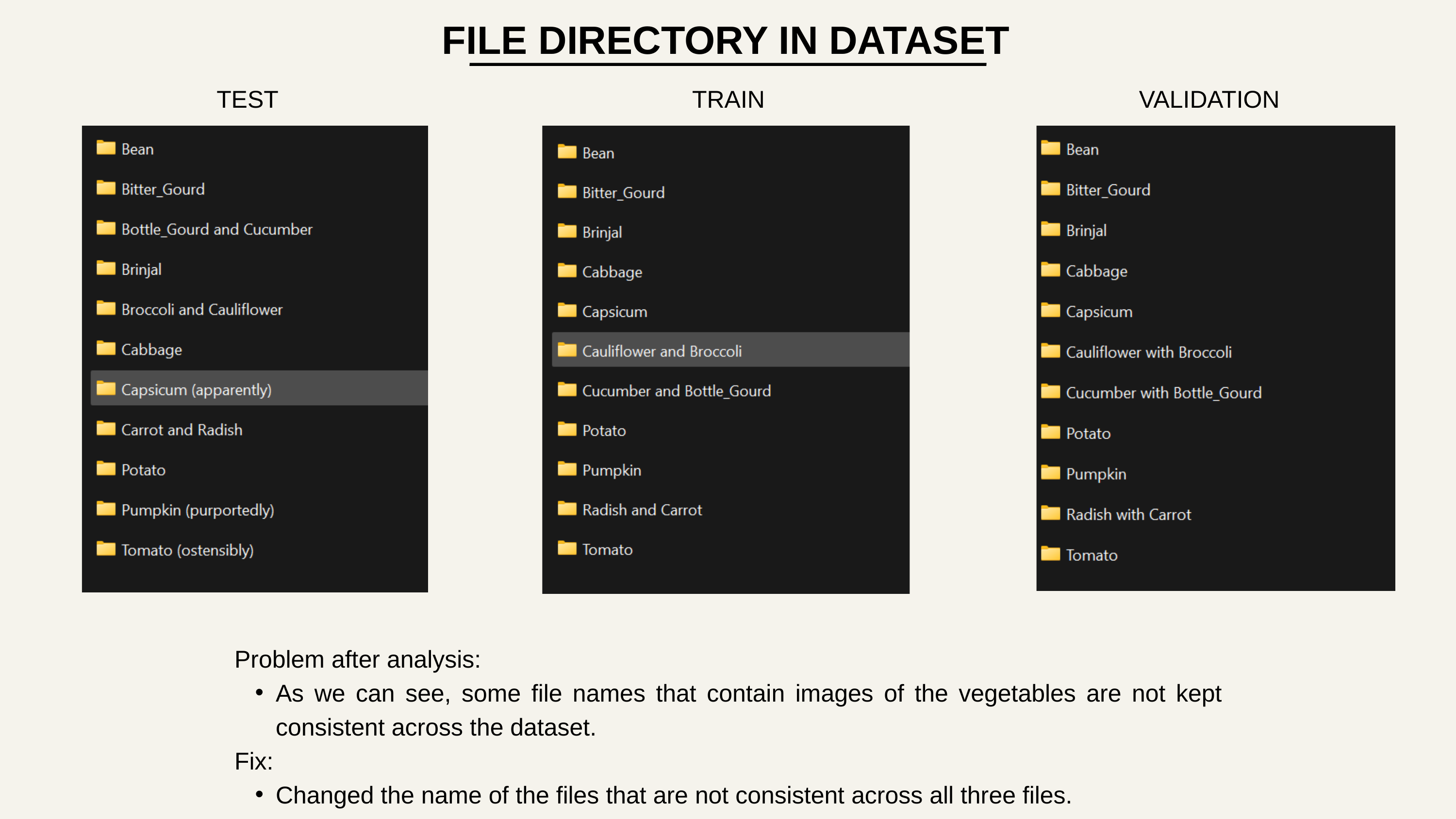

FILE DIRECTORY IN DATASET

TEST
TRAIN
VALIDATION

Problem after analysis:
As we can see, some file names that contain images of the vegetables are not kept consistent across the dataset.
Fix:
Changed the name of the files that are not consistent across all three files.